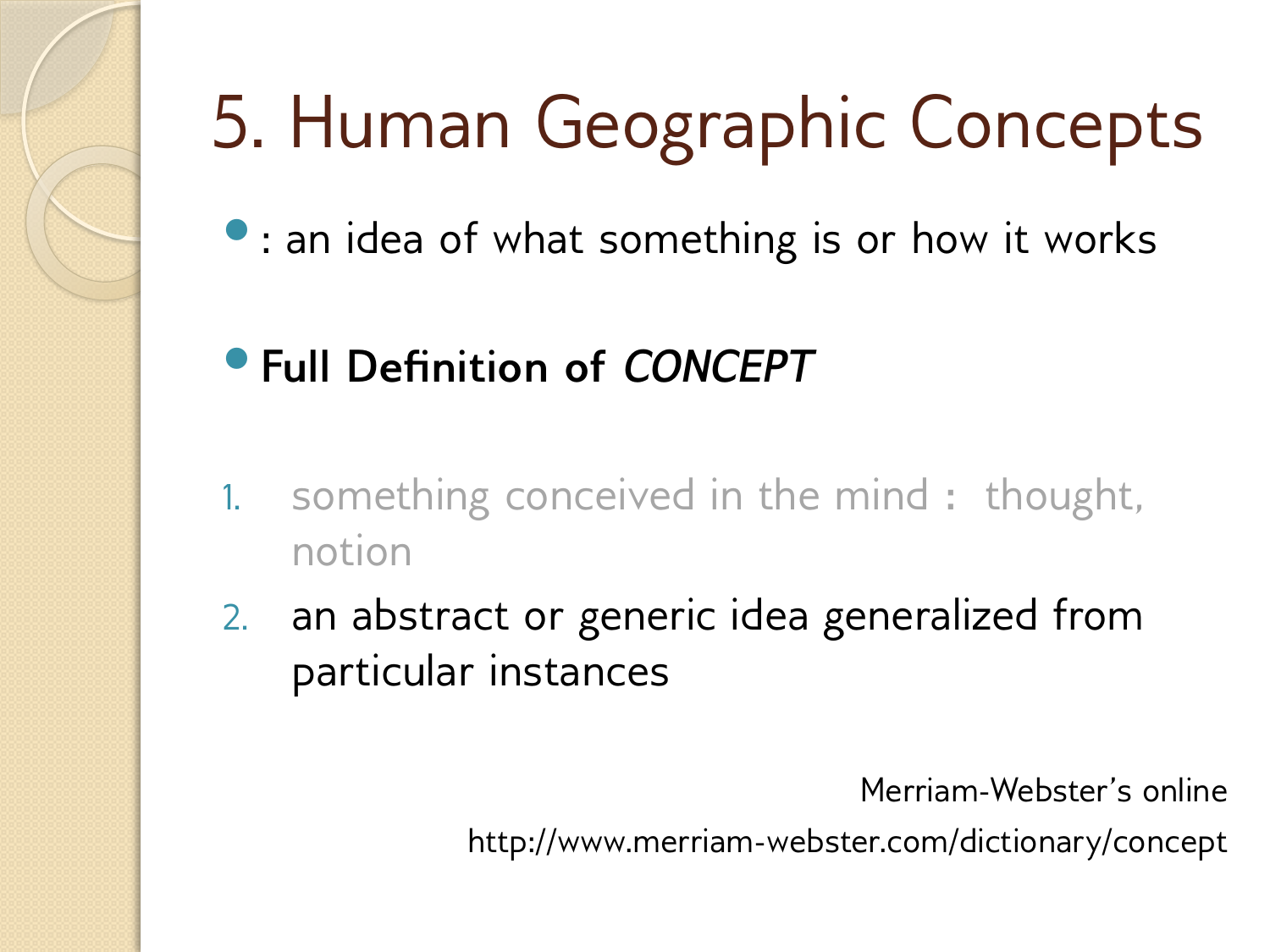

# 5. Human Geographic Concepts
: an idea of what something is or how it works

Full Definition of CONCEPT

something conceived in the mind :  thought, notion
an abstract or generic idea generalized from particular instances

Merriam-Webster’s online
http://www.merriam-webster.com/dictionary/concept